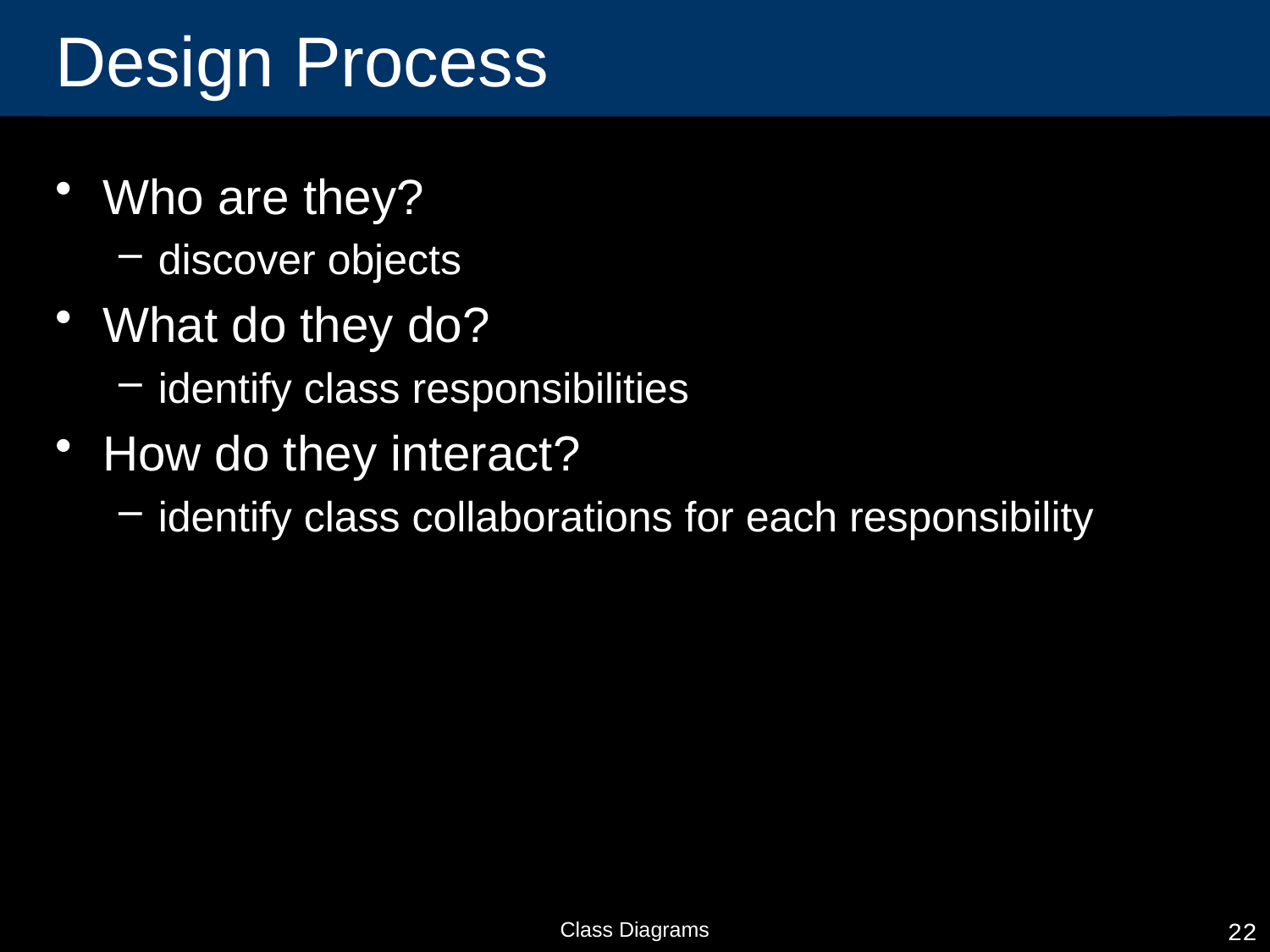

# Design Process
Who are they?
discover objects
What do they do?
identify class responsibilities
How do they interact?
identify class collaborations for each responsibility
Class Diagrams
22